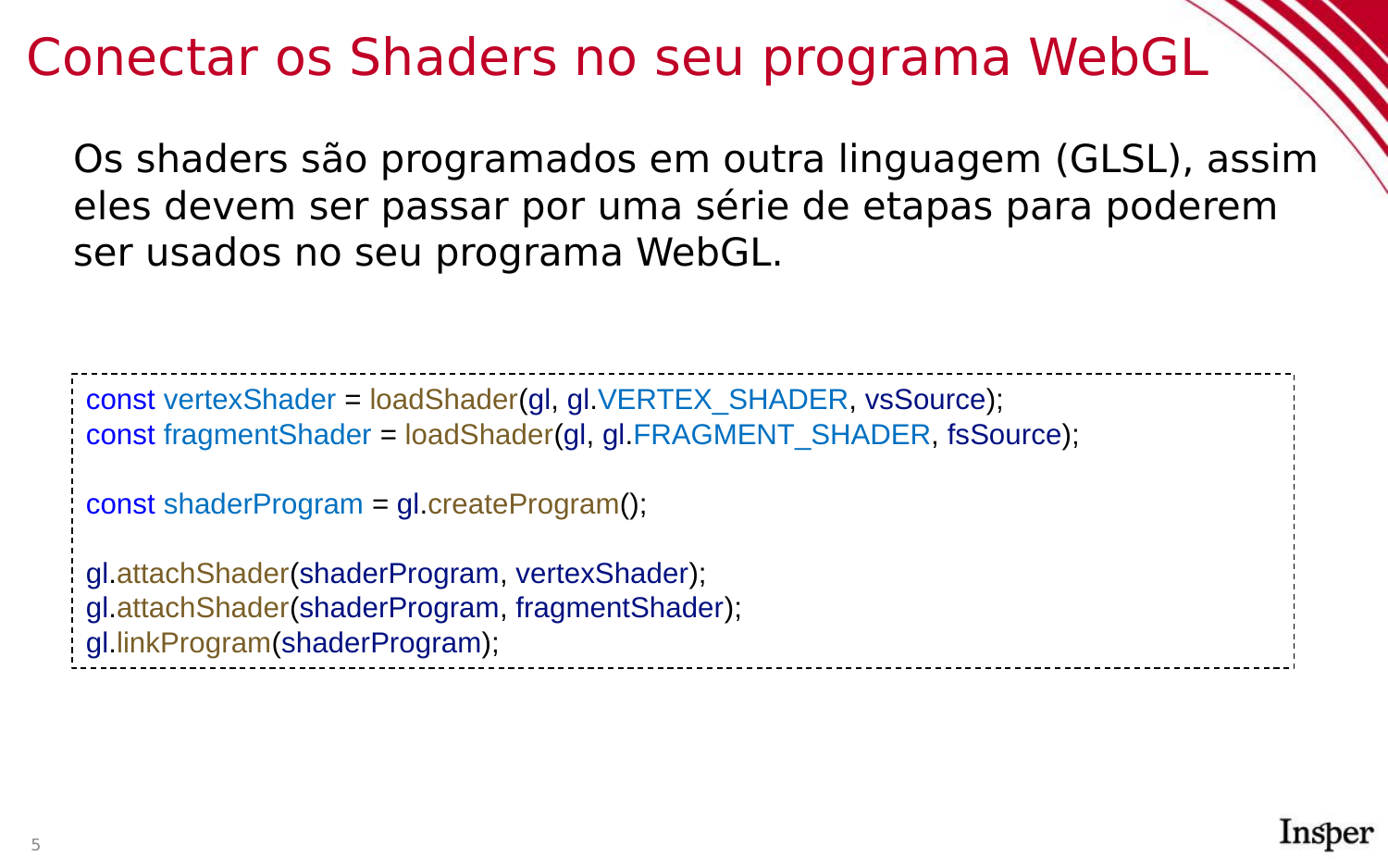

# Conectar os Shaders no seu programa WebGL
Os shaders são programados em outra linguagem (GLSL), assim eles devem ser passar por uma série de etapas para poderem ser usados no seu programa WebGL.
const vertexShader = loadShader(gl, gl.VERTEX_SHADER, vsSource);
const fragmentShader = loadShader(gl, gl.FRAGMENT_SHADER, fsSource);

const shaderProgram = gl.createProgram();

gl.attachShader(shaderProgram, vertexShader);
gl.attachShader(shaderProgram, fragmentShader);
gl.linkProgram(shaderProgram);
5